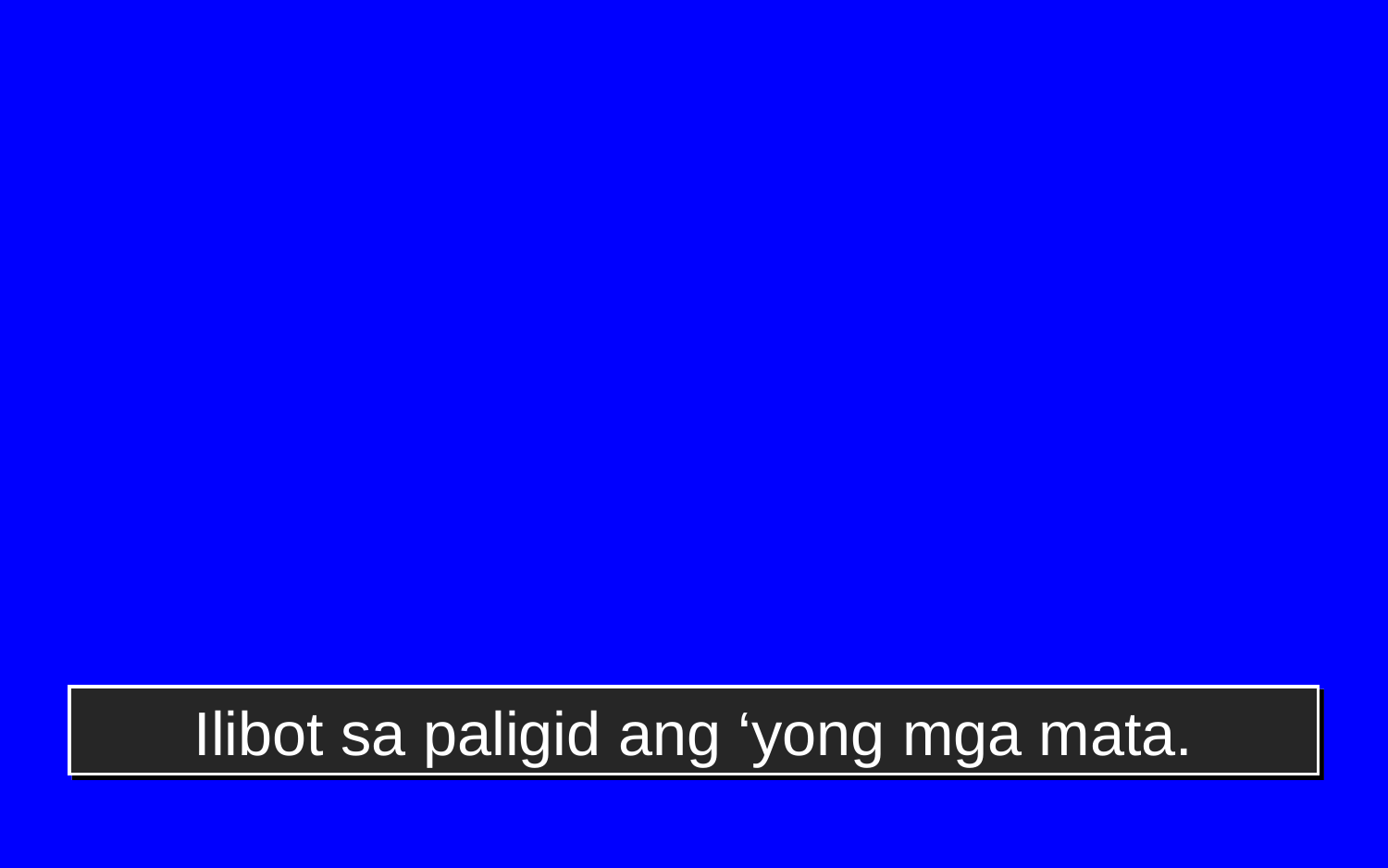

Ilibot sa paligid ang ‘yong mga mata.